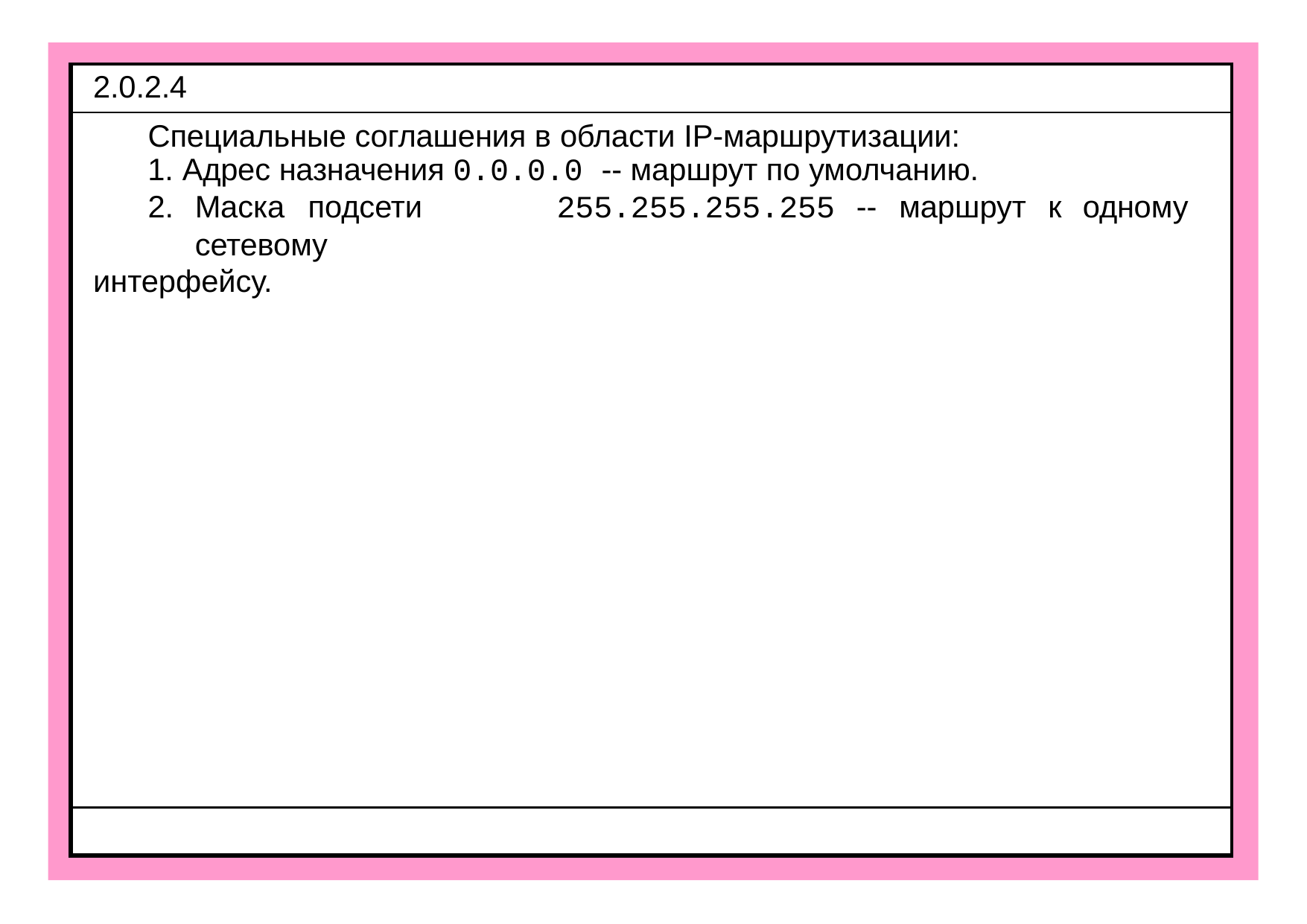

| 2.0.2.4 |
| --- |
| Специальные соглашения в области IP-маршрутизации: Адрес назначения 0.0.0.0 -- маршрут по умолчанию. Mаска подсети 255.255.255.255 -- маршрут к одному сетевому интерфейсу. |
|  |